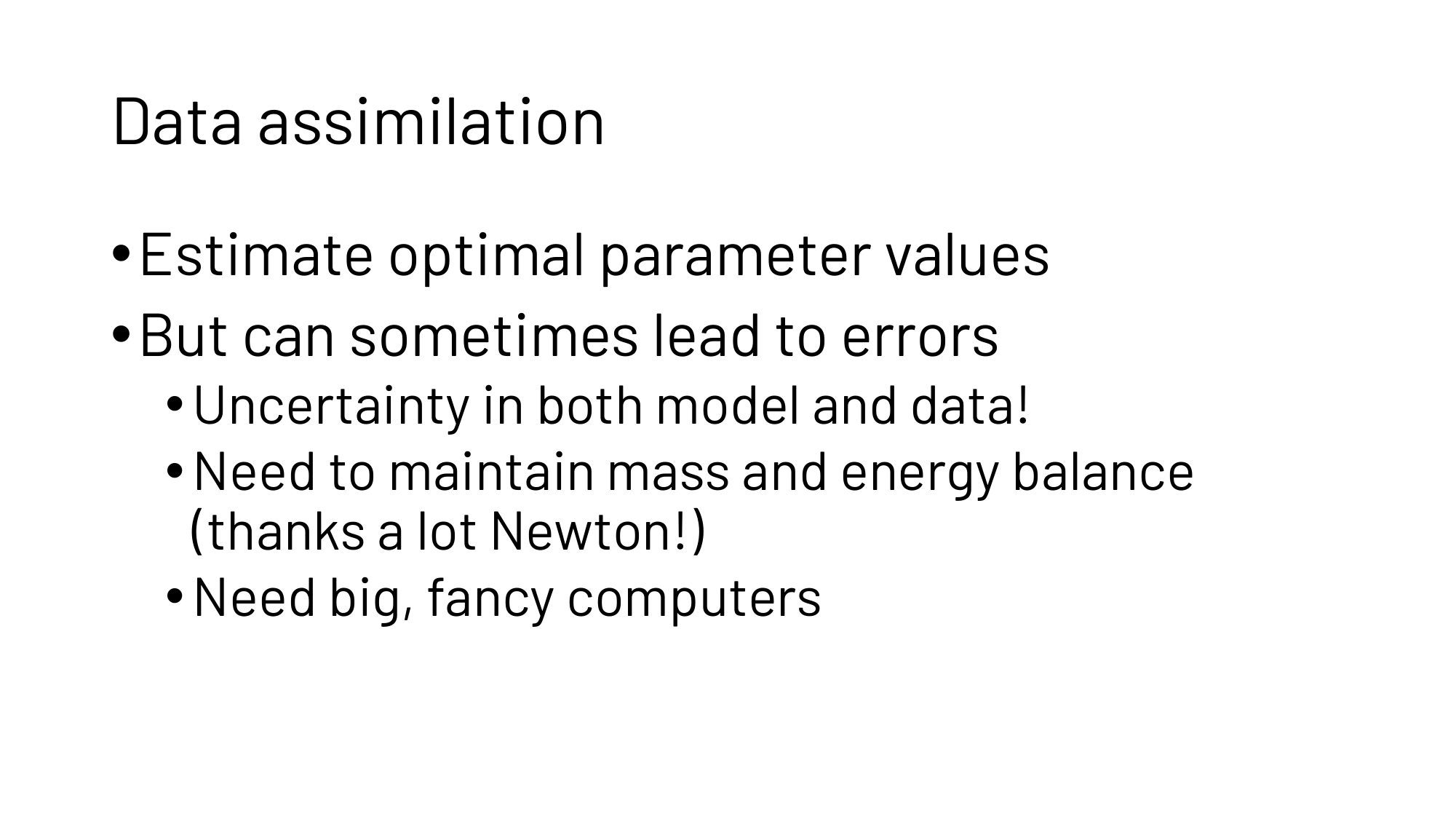

# Data assimilation
Estimate optimal parameter values
But can sometimes lead to errors
Uncertainty in both model and data!
Need to maintain mass and energy balance (thanks a lot Newton!)
Need big, fancy computers